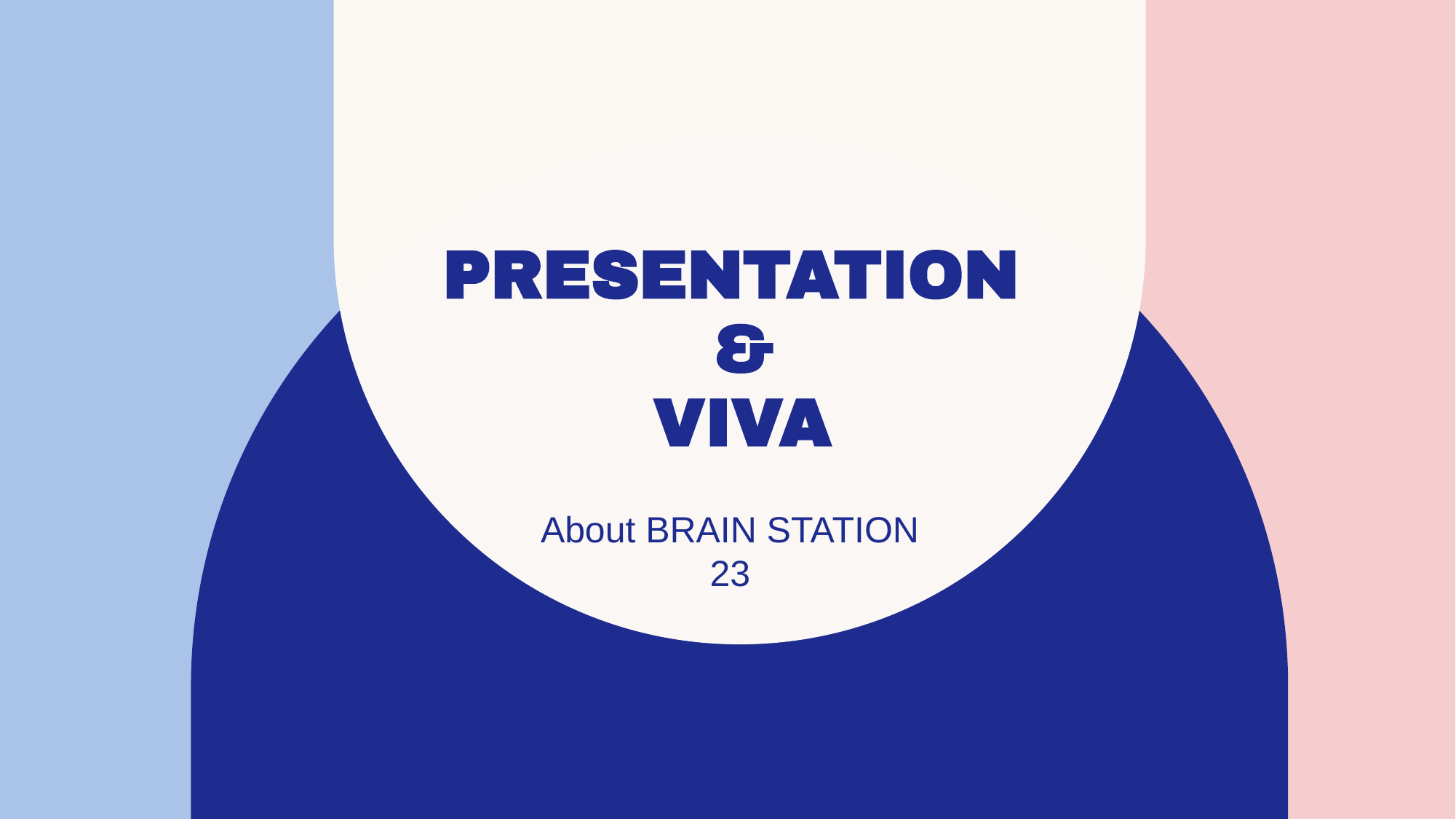

# PRESENTATION & VIVA
About BRAIN STATION 23